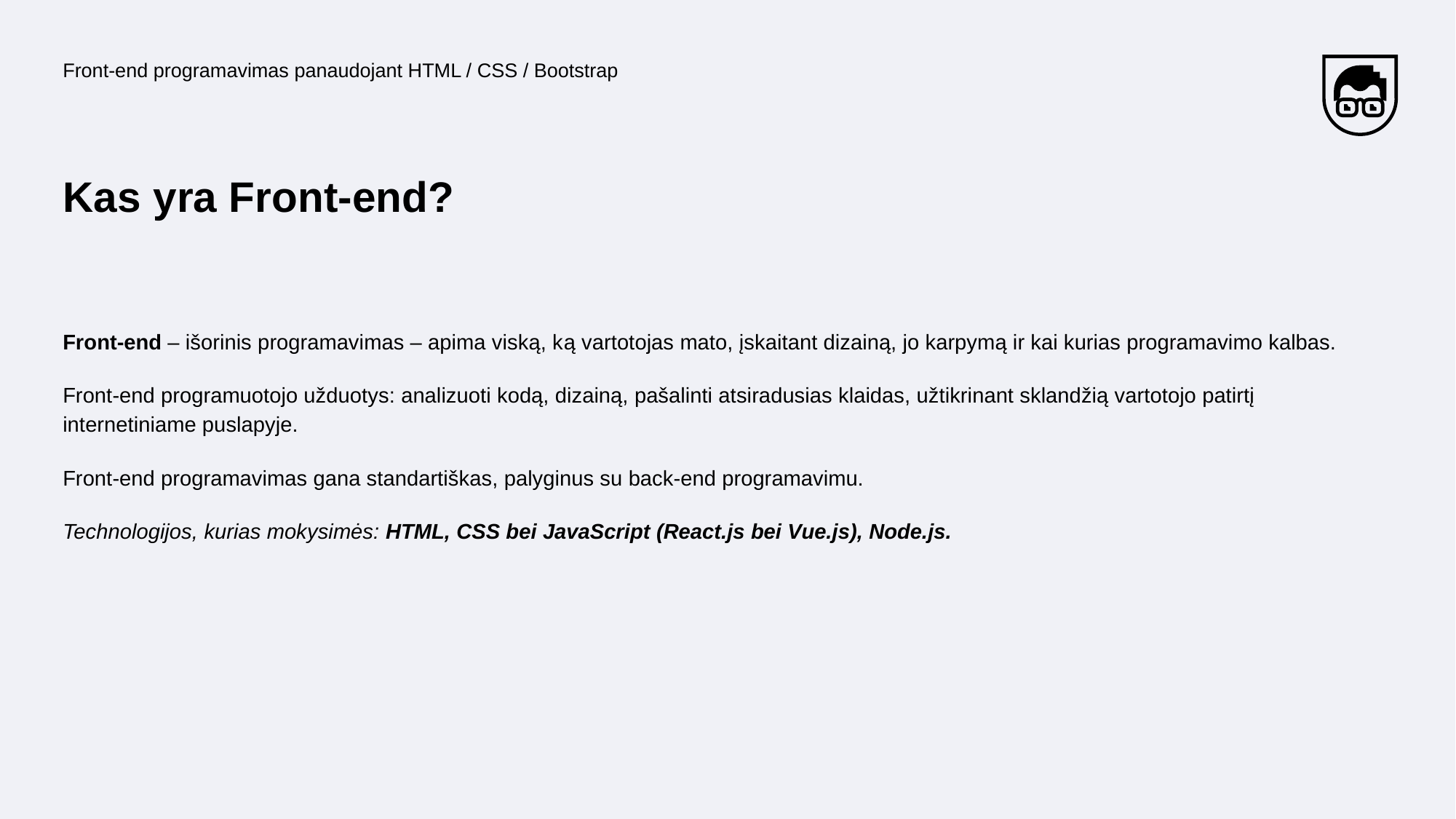

Front-end programavimas panaudojant HTML / CSS / Bootstrap
# Kas yra Front-end?

Front-end – išorinis programavimas – apima viską, ką vartotojas mato, įskaitant dizainą, jo karpymą ir kai kurias programavimo kalbas.
Front-end programuotojo užduotys: analizuoti kodą, dizainą, pašalinti atsiradusias klaidas, užtikrinant sklandžią vartotojo patirtį internetiniame puslapyje.
Front-end programavimas gana standartiškas, palyginus su back-end programavimu.
Technologijos, kurias mokysimės: HTML, CSS bei JavaScript (React.js bei Vue.js), Node.js.